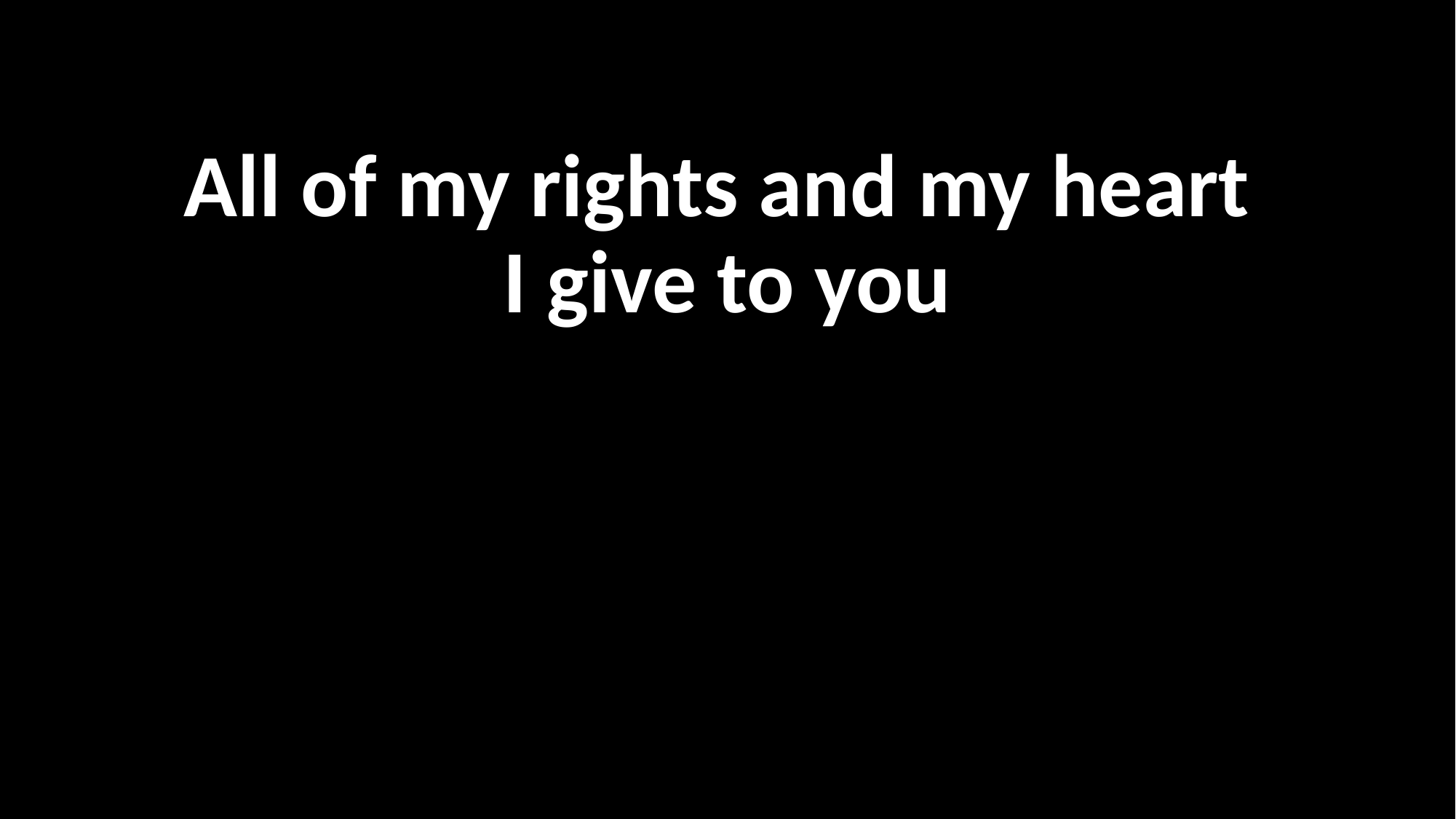

All of my rights and my heart
I give to you